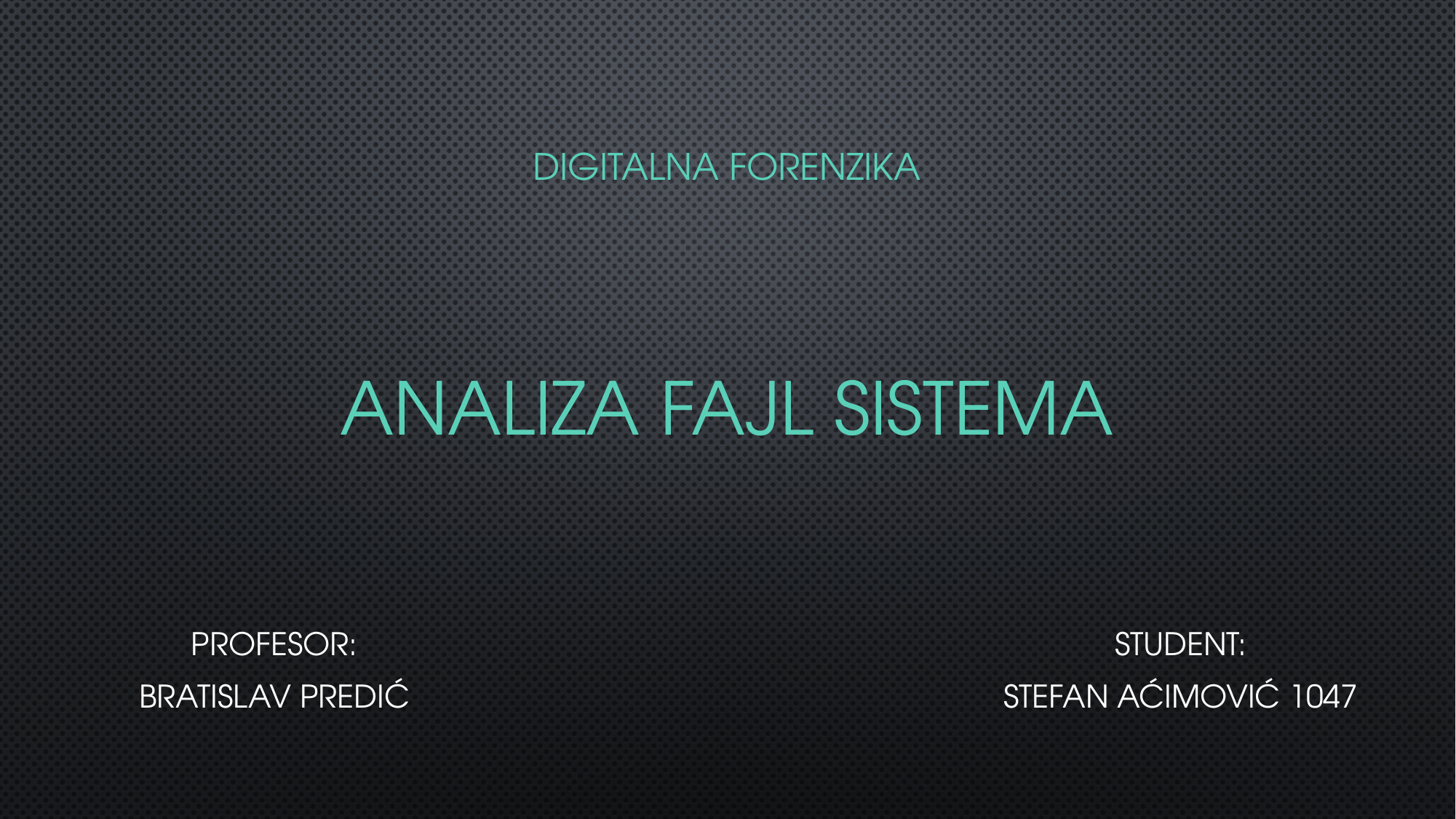

# Digitalna forenzika Analiza fajl sistema
Profesor:
Bratislav Predić
Student:
Stefan Aćimović 1047